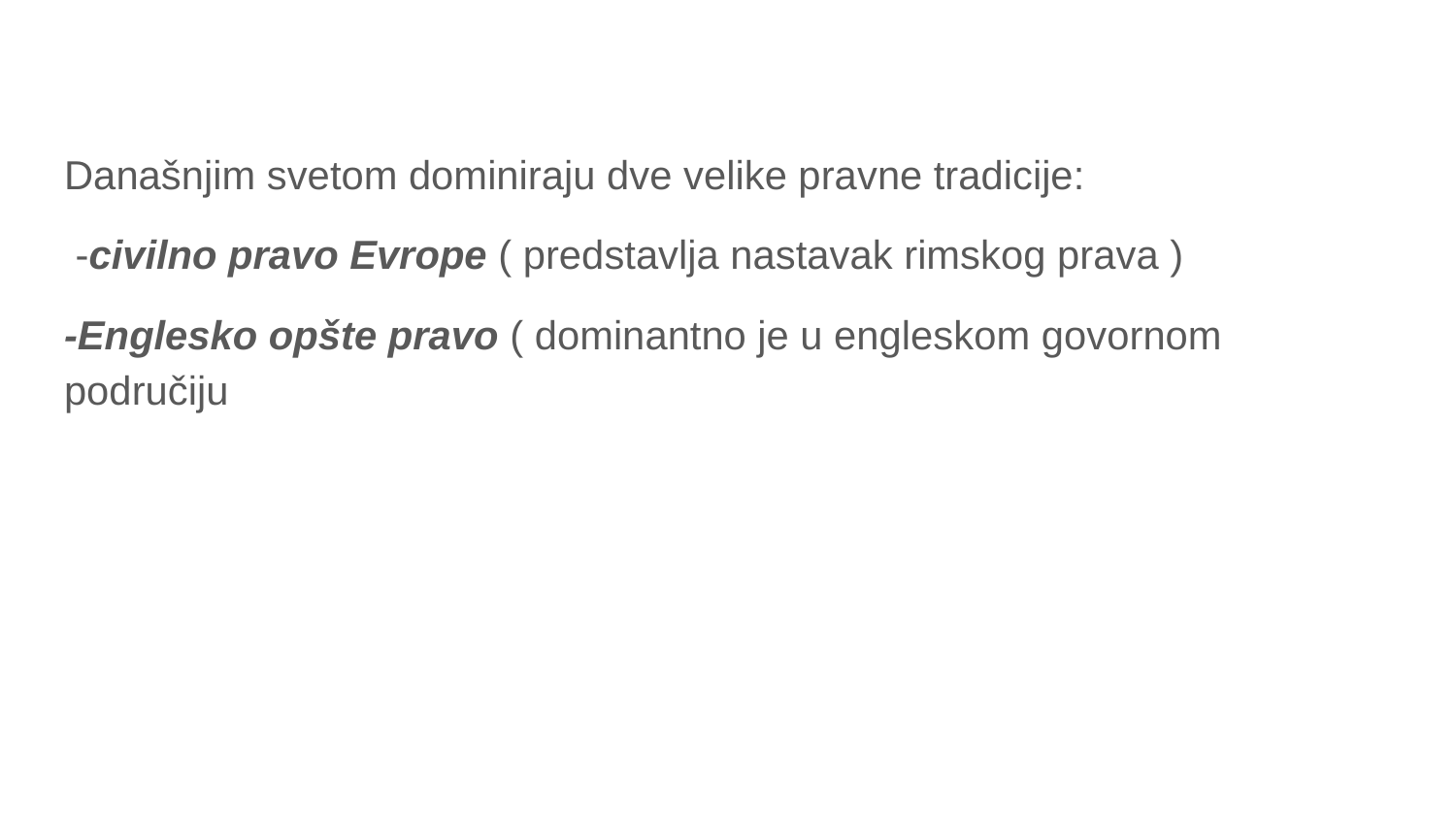

#
Današnjim svetom dominiraju dve velike pravne tradicije:
 -civilno pravo Evrope ( predstavlja nastavak rimskog prava )
-Englesko opšte pravo ( dominantno je u engleskom govornom područiju